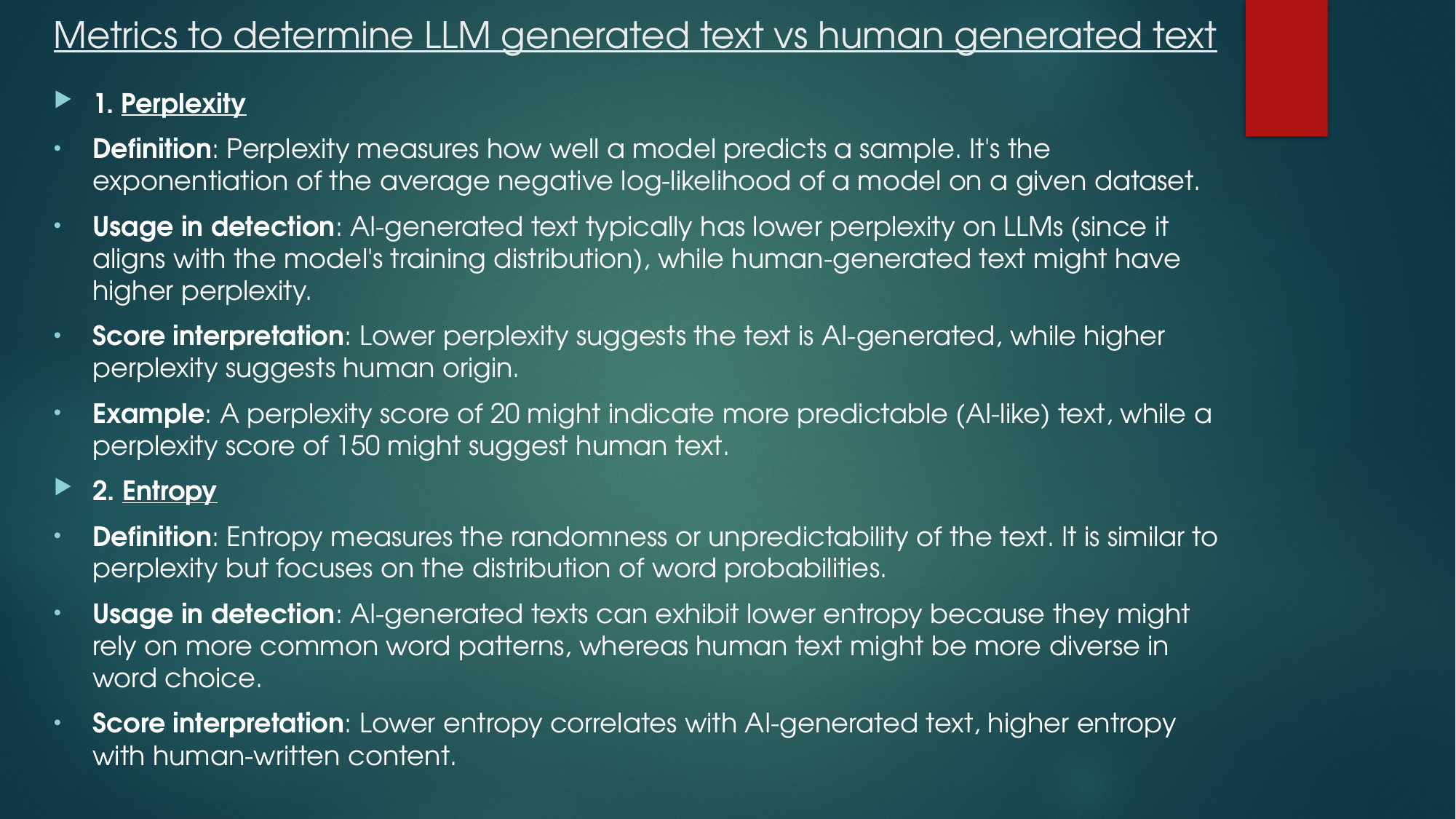

# Metrics to determine LLM generated text vs human generated text
1. Perplexity
Definition: Perplexity measures how well a model predicts a sample. It's the exponentiation of the average negative log-likelihood of a model on a given dataset.
Usage in detection: AI-generated text typically has lower perplexity on LLMs (since it aligns with the model's training distribution), while human-generated text might have higher perplexity.
Score interpretation: Lower perplexity suggests the text is AI-generated, while higher perplexity suggests human origin.
Example: A perplexity score of 20 might indicate more predictable (AI-like) text, while a perplexity score of 150 might suggest human text.
2. Entropy
Definition: Entropy measures the randomness or unpredictability of the text. It is similar to perplexity but focuses on the distribution of word probabilities.
Usage in detection: AI-generated texts can exhibit lower entropy because they might rely on more common word patterns, whereas human text might be more diverse in word choice.
Score interpretation: Lower entropy correlates with AI-generated text, higher entropy with human-written content.